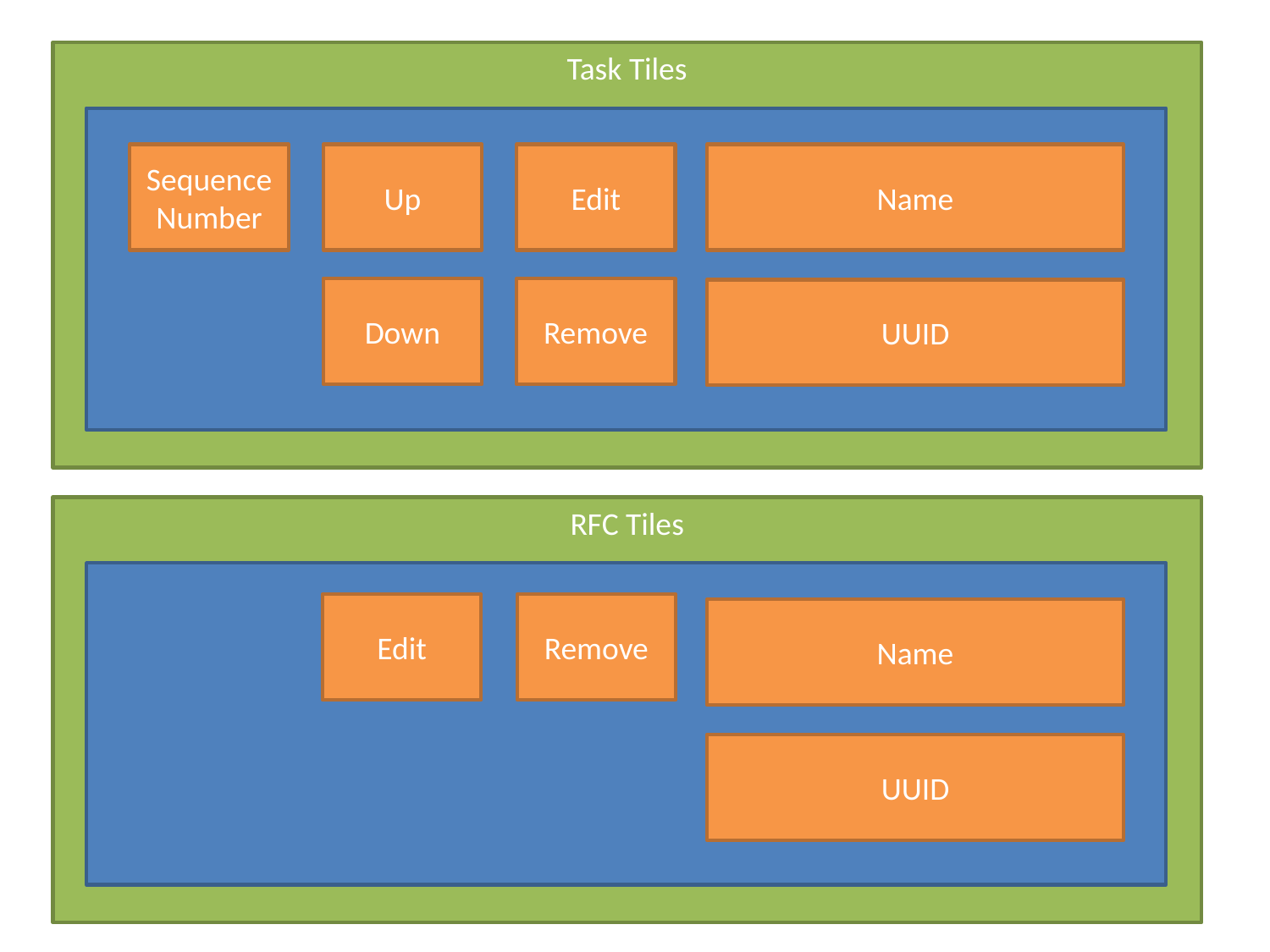

Task Tiles

Sequence
Number
Up
Edit
Name
Down
Remove
UUID
RFC Tiles

Edit
Remove
Name
UUID